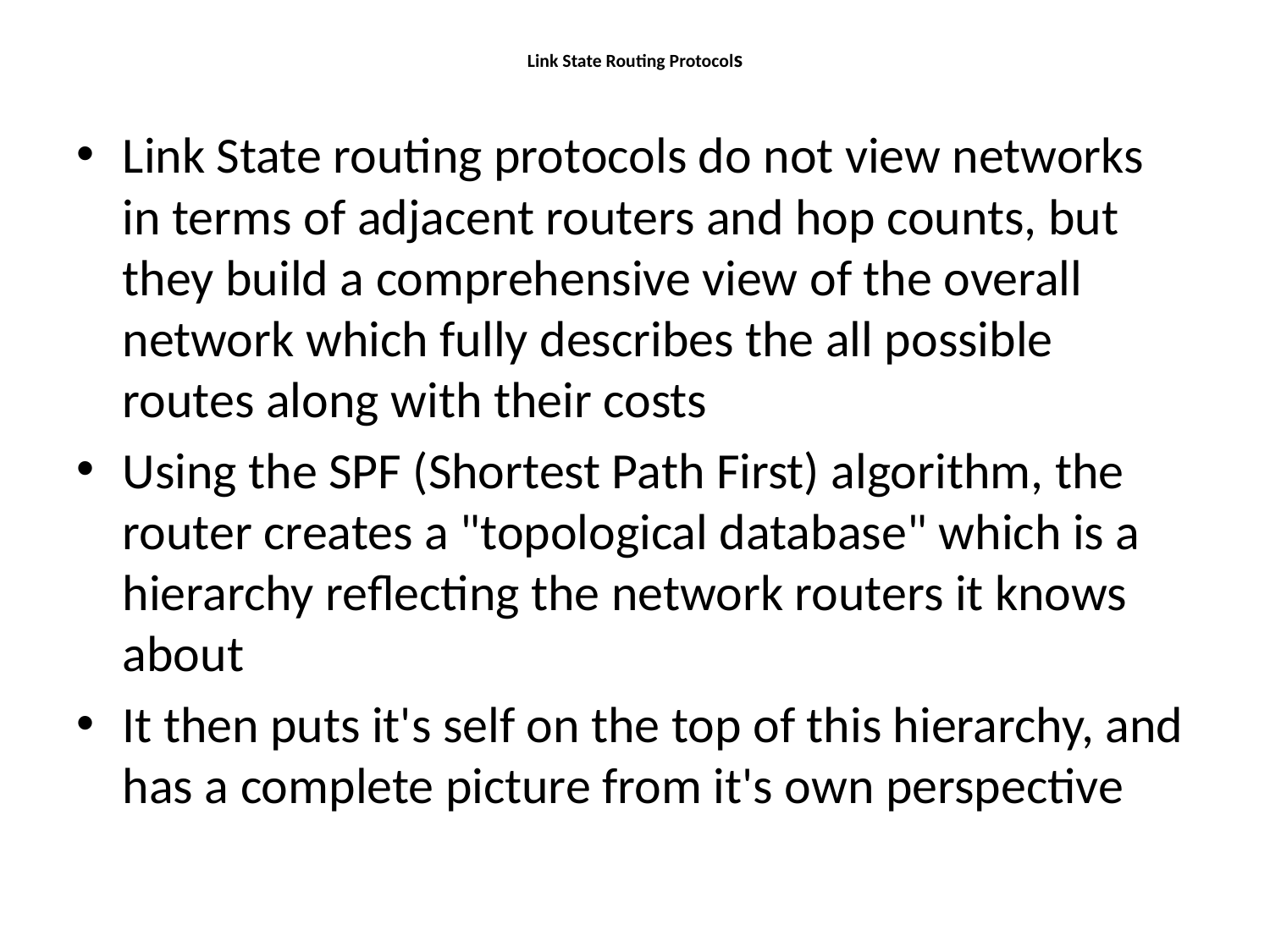

# Link State Routing Protocols
Link State routing protocols do not view networks in terms of adjacent routers and hop counts, but they build a comprehensive view of the overall network which fully describes the all possible routes along with their costs
Using the SPF (Shortest Path First) algorithm, the router creates a "topological database" which is a hierarchy reflecting the network routers it knows about
It then puts it's self on the top of this hierarchy, and has a complete picture from it's own perspective